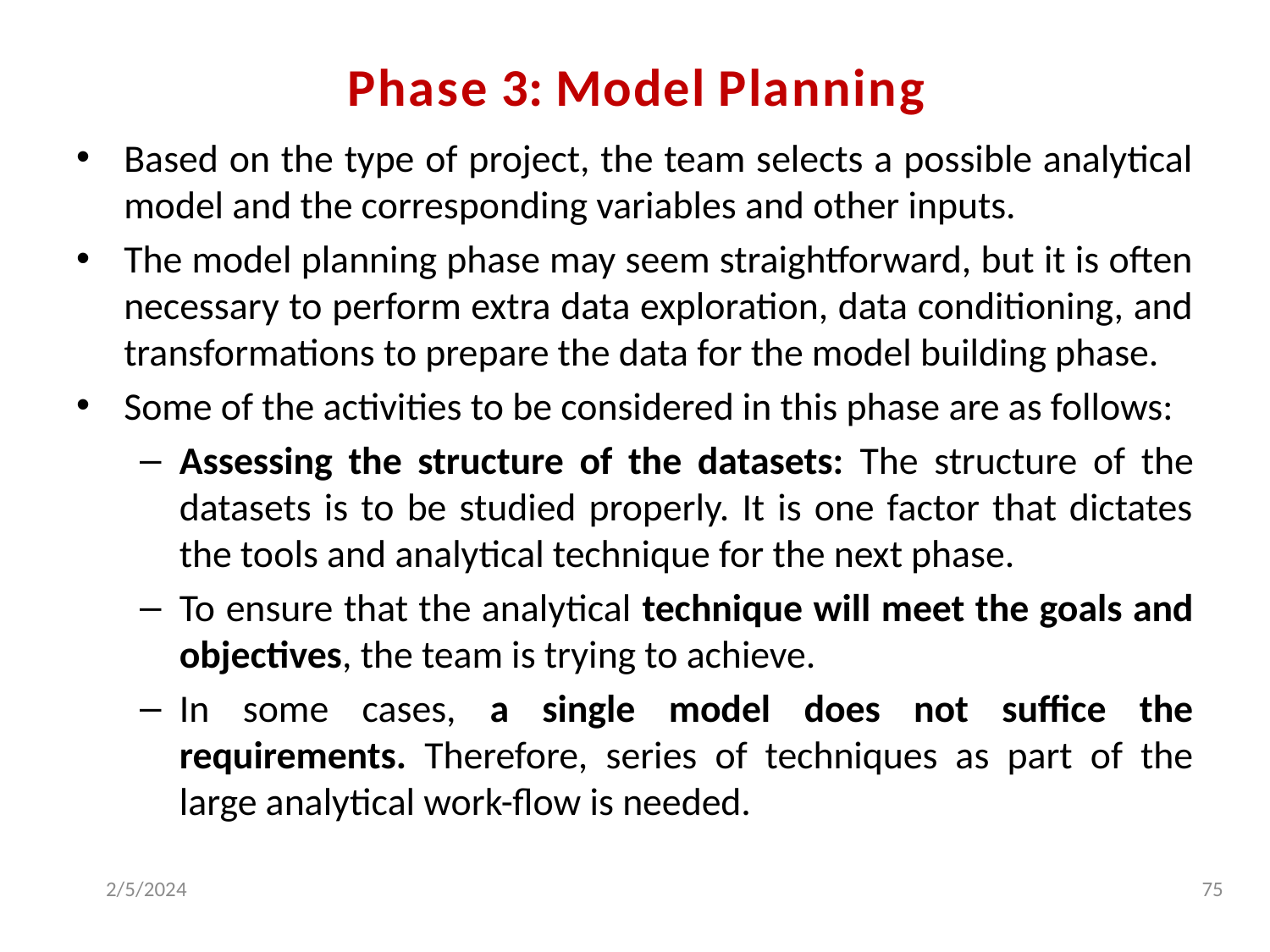

# Phase 3: Model Planning
Based on the type of project, the team selects a possible analytical model and the corresponding variables and other inputs.
The model planning phase may seem straightforward, but it is often necessary to perform extra data exploration, data conditioning, and transformations to prepare the data for the model building phase.
Some of the activities to be considered in this phase are as follows:
Assessing the structure of the datasets: The structure of the datasets is to be studied properly. It is one factor that dictates the tools and analytical technique for the next phase.
To ensure that the analytical technique will meet the goals and objectives, the team is trying to achieve.
In some cases, a single model does not suffice the requirements. Therefore, series of techniques as part of the large analytical work-flow is needed.
2/5/2024
75